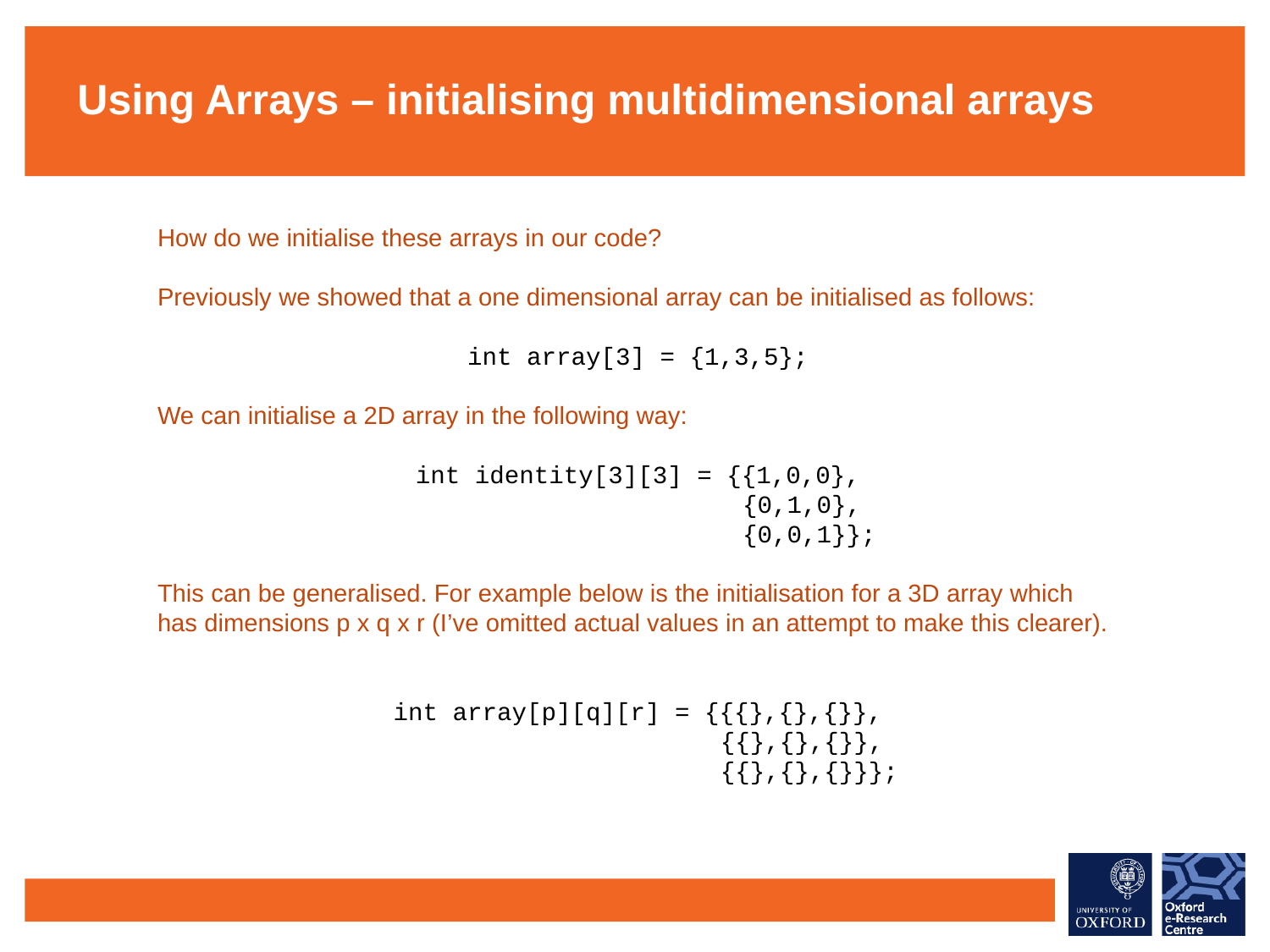

Using Arrays – initialising multidimensional arrays
How do we initialise these arrays in our code?

Previously we showed that a one dimensional array can be initialised as follows:

int array[3] = {1,3,5};

We can initialise a 2D array in the following way:

int identity[3][3] = {{1,0,0},
		     {0,1,0},
		      {0,0,1}};

This can be generalised. For example below is the initialisation for a 3D array which has dimensions p x q x r (I’ve omitted actual values in an attempt to make this clearer).

int array[p][q][r] = {{{},{},{}},
		     {{},{},{}},
		      {{},{},{}}};